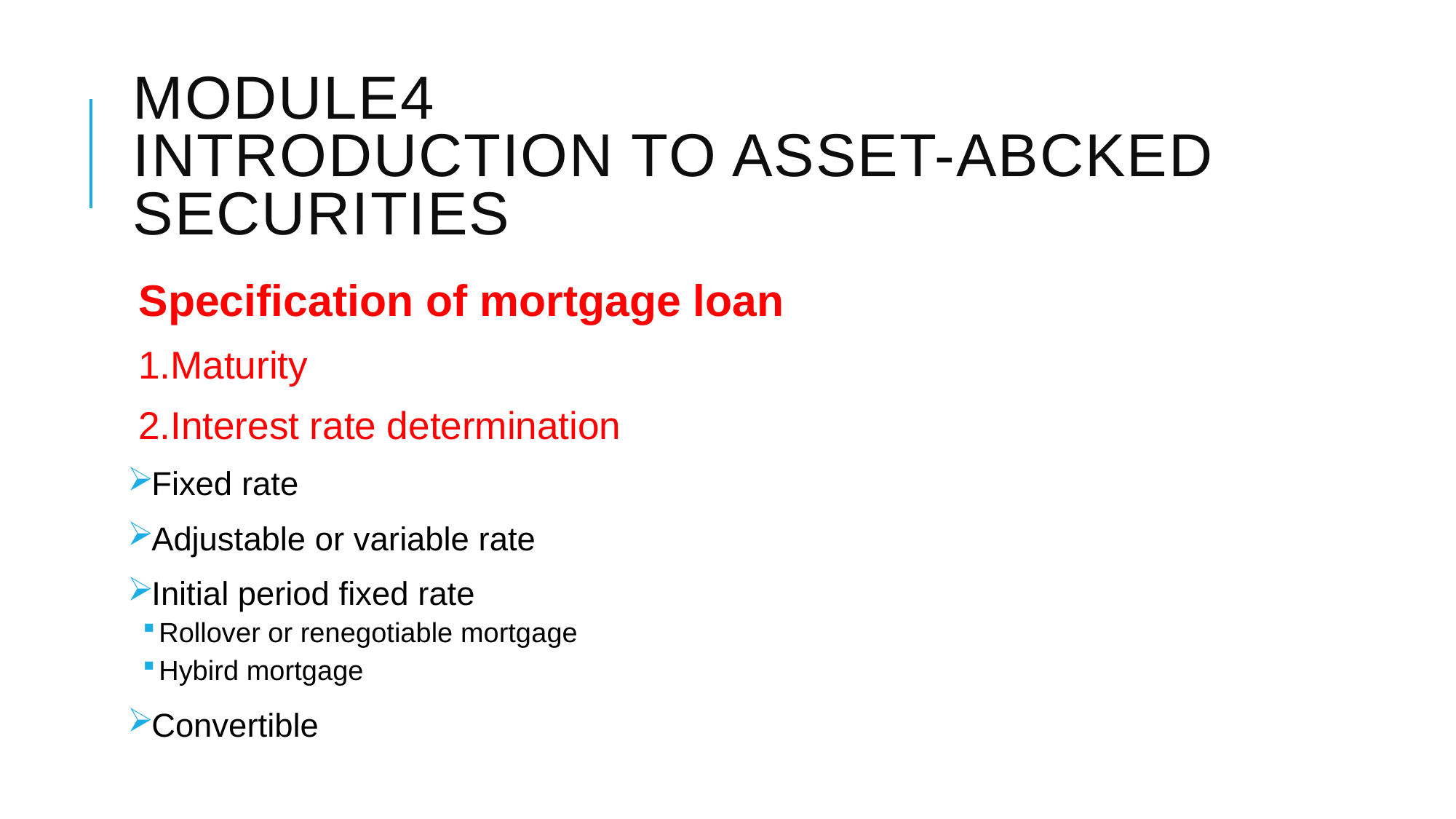

# Module4 Introduction to ASSET-ABCKED SECURITIES
Specification of mortgage loan
1.Maturity
2.Interest rate determination
Fixed rate
Adjustable or variable rate
Initial period fixed rate
Rollover or renegotiable mortgage
Hybird mortgage
Convertible